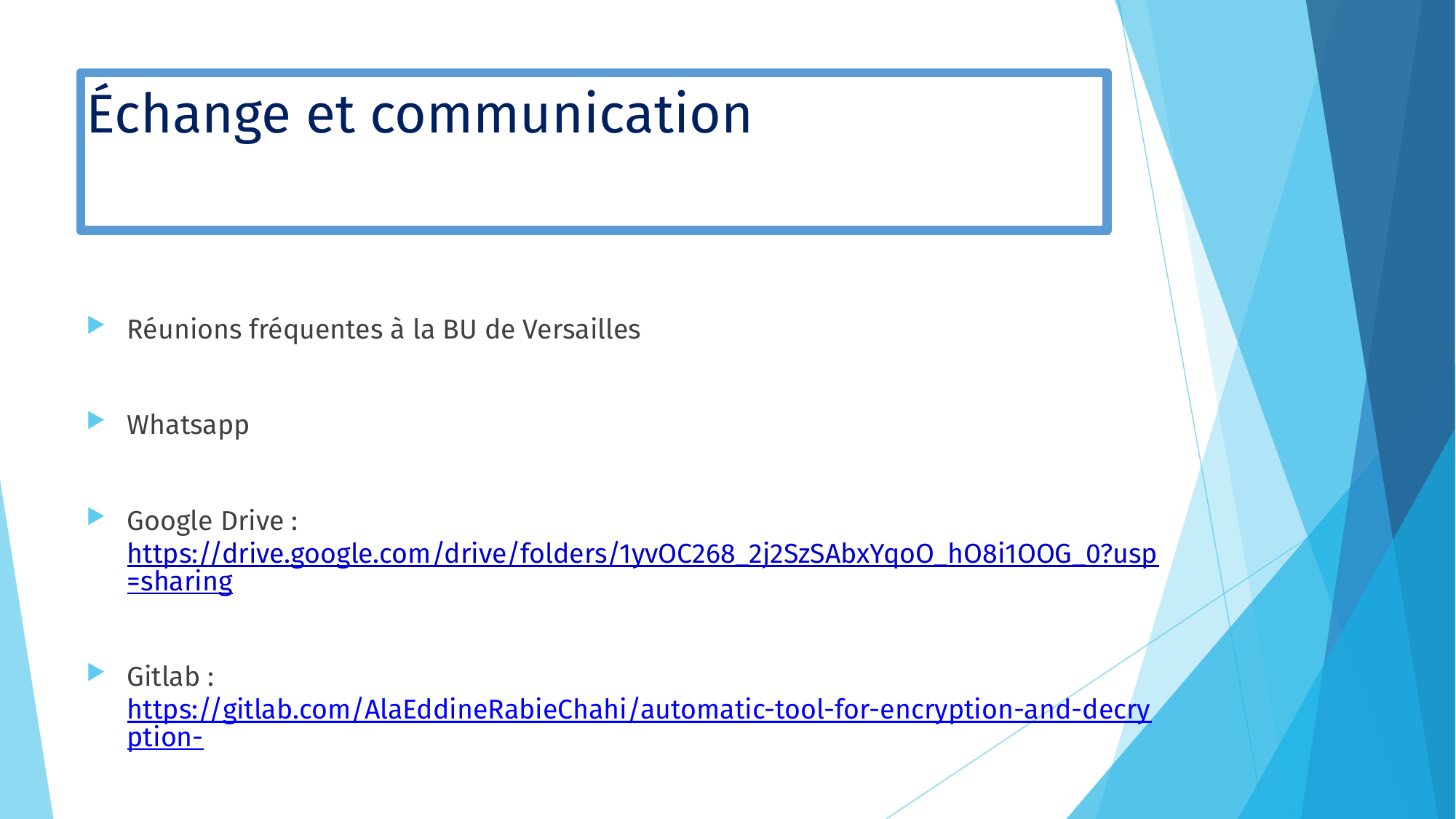

# Échange et communication

Réunions fréquentes à la BU de Versailles

Whatsapp

Google Drive : https://drive.google.com/drive/folders/1yvOC268_2j2SzSAbxYqoO_hO8i1OOG_0?usp=sharing

Gitlab : https://gitlab.com/AlaEddineRabieChahi/automatic-tool-for-encryption-and-decryption-
35